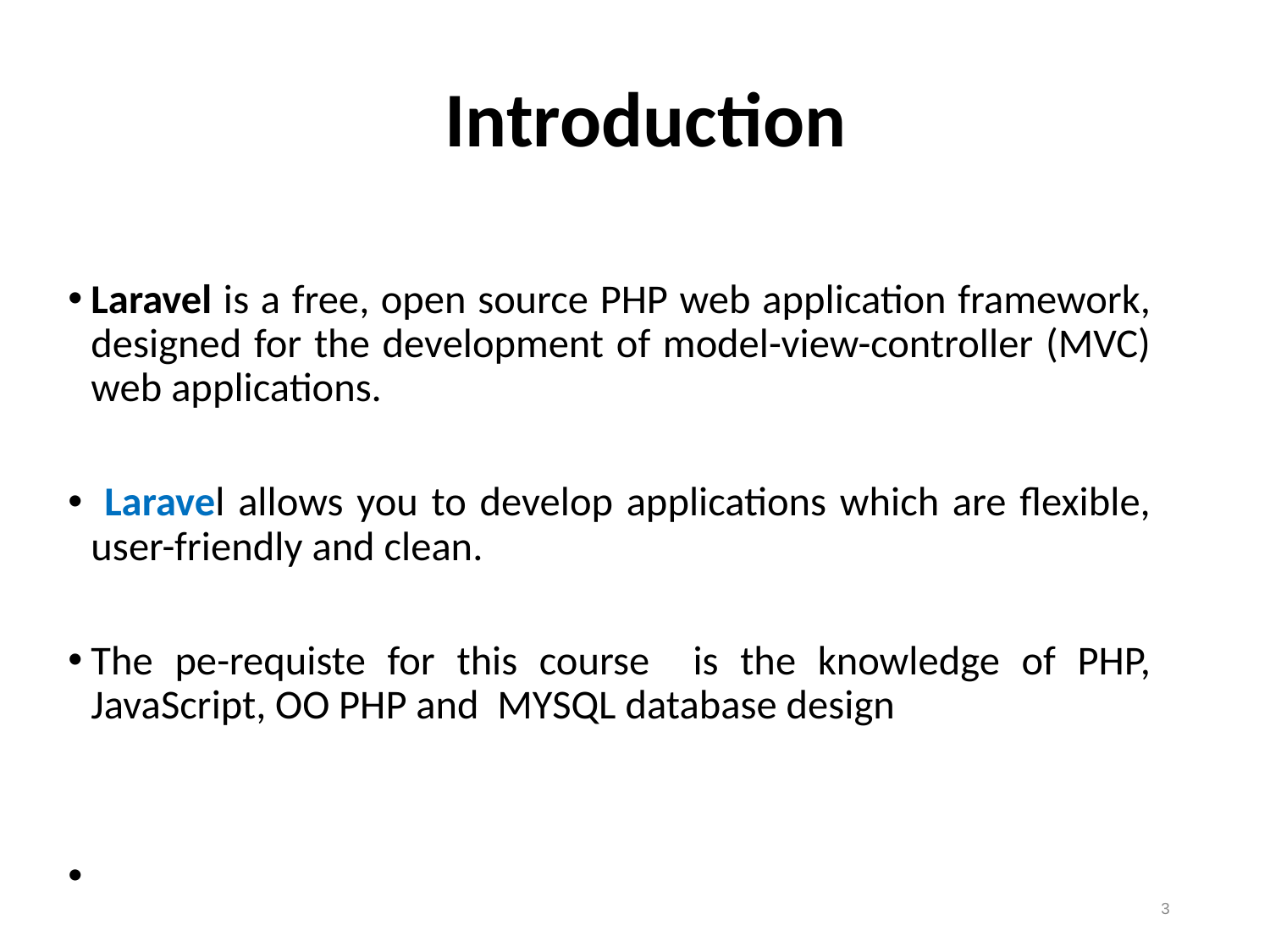

Introduction

Laravel is a free, open source PHP web application framework, designed for the development of model-view-controller (MVC) web applications.

 Laravel allows you to develop applications which are flexible, user-friendly and clean.

The pe-requiste for this course  is the knowledge of PHP, JavaScript, OO PHP and  MYSQL database design

3